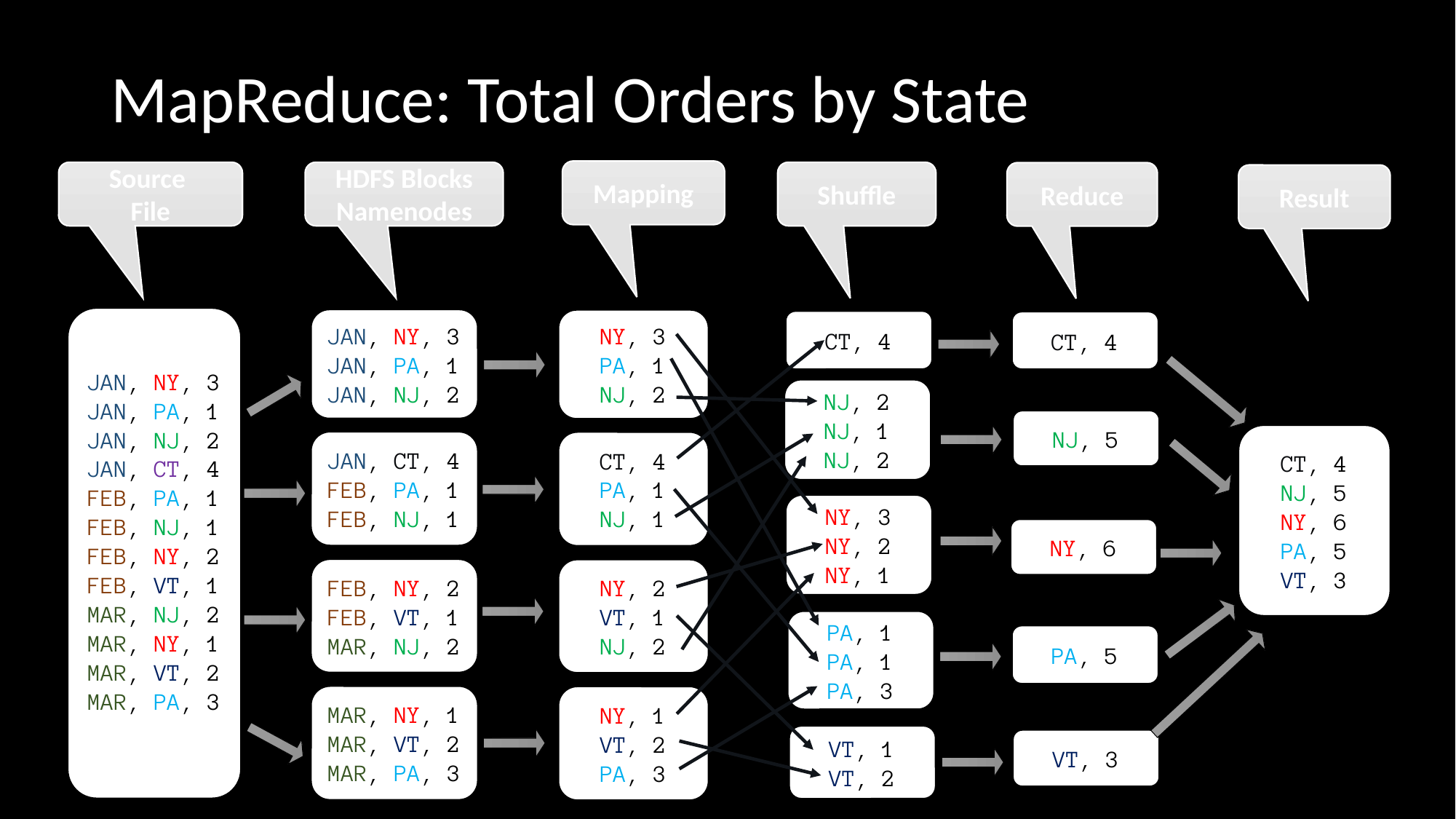

# MapReduce: Total Orders by State
Mapping
Source
File
HDFS Blocks
Namenodes
Shuffle
Reduce
Result
JAN, NY, 3
JAN, PA, 1
JAN, NJ, 2
JAN, CT, 4
FEB, PA, 1
FEB, NJ, 1
FEB, NY, 2
FEB, VT, 1
MAR, NJ, 2
MAR, NY, 1
MAR, VT, 2
MAR, PA, 3

JAN, NY, 3
JAN, PA, 1
JAN, NJ, 2
NY, 3
PA, 1
NJ, 2
CT, 4
CT, 4

NJ, 2
NJ, 1
NJ, 2

NJ, 5
CT, 4
NJ, 5
NY, 6
PA, 5
VT, 3

JAN, CT, 4
FEB, PA, 1
FEB, NJ, 1
CT, 4
PA, 1
NJ, 1

NY, 3
NY, 2
NY, 1

NY, 6

FEB, NY, 2
FEB, VT, 1
MAR, NJ, 2
NY, 2
VT, 1
NJ, 2

PA, 1
PA, 1
PA, 3
PA, 5

MAR, NY, 1
MAR, VT, 2
MAR, PA, 3
NY, 1
VT, 2
PA, 3

VT, 1
VT, 2
VT, 3